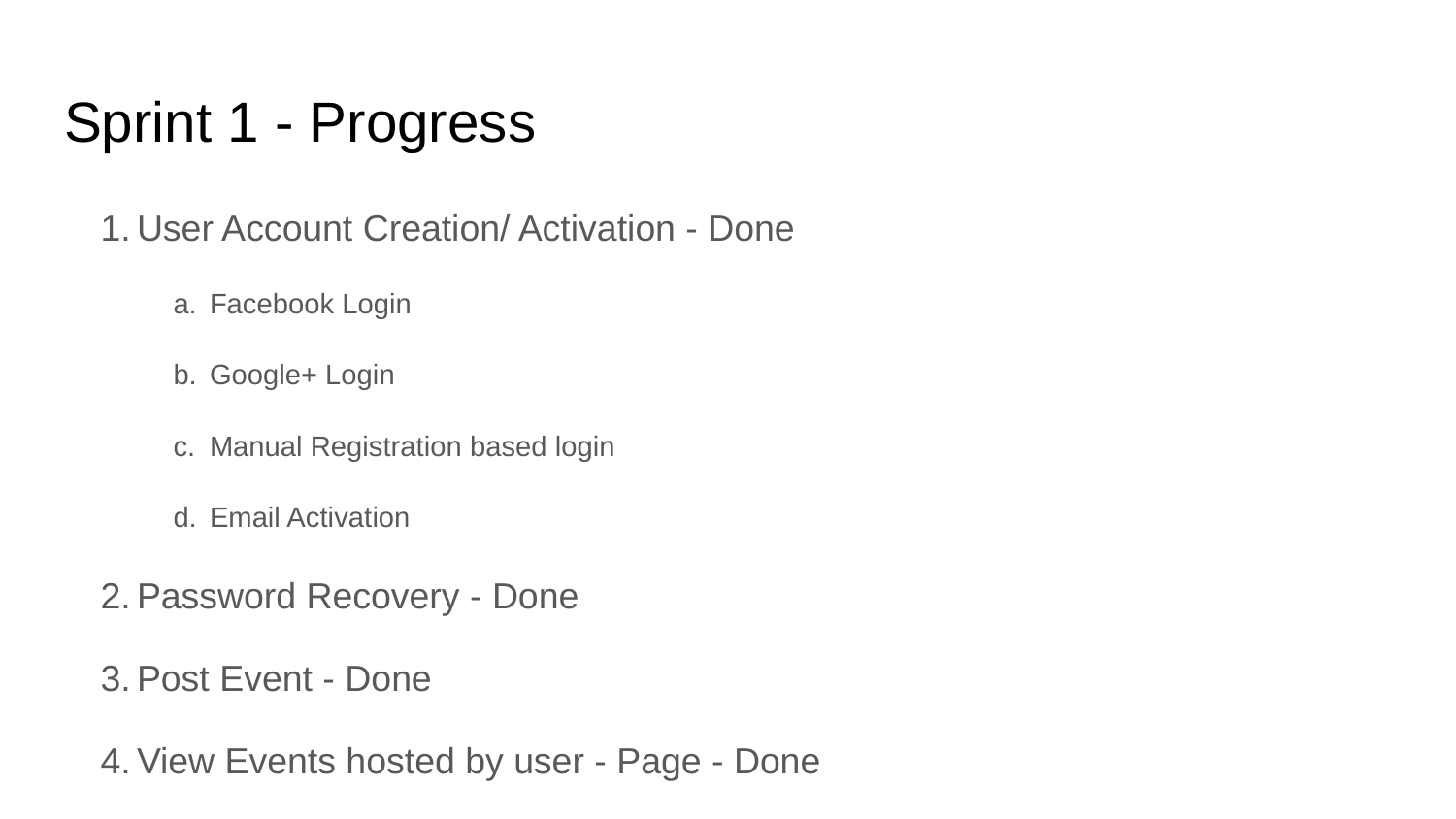

# Sprint 1 - Progress
User Account Creation/ Activation - Done
Facebook Login
Google+ Login
Manual Registration based login
Email Activation
Password Recovery - Done
Post Event - Done
View Events hosted by user - Page - Done
Global Events - Minimal - Done
Search Events - Minimal - Done